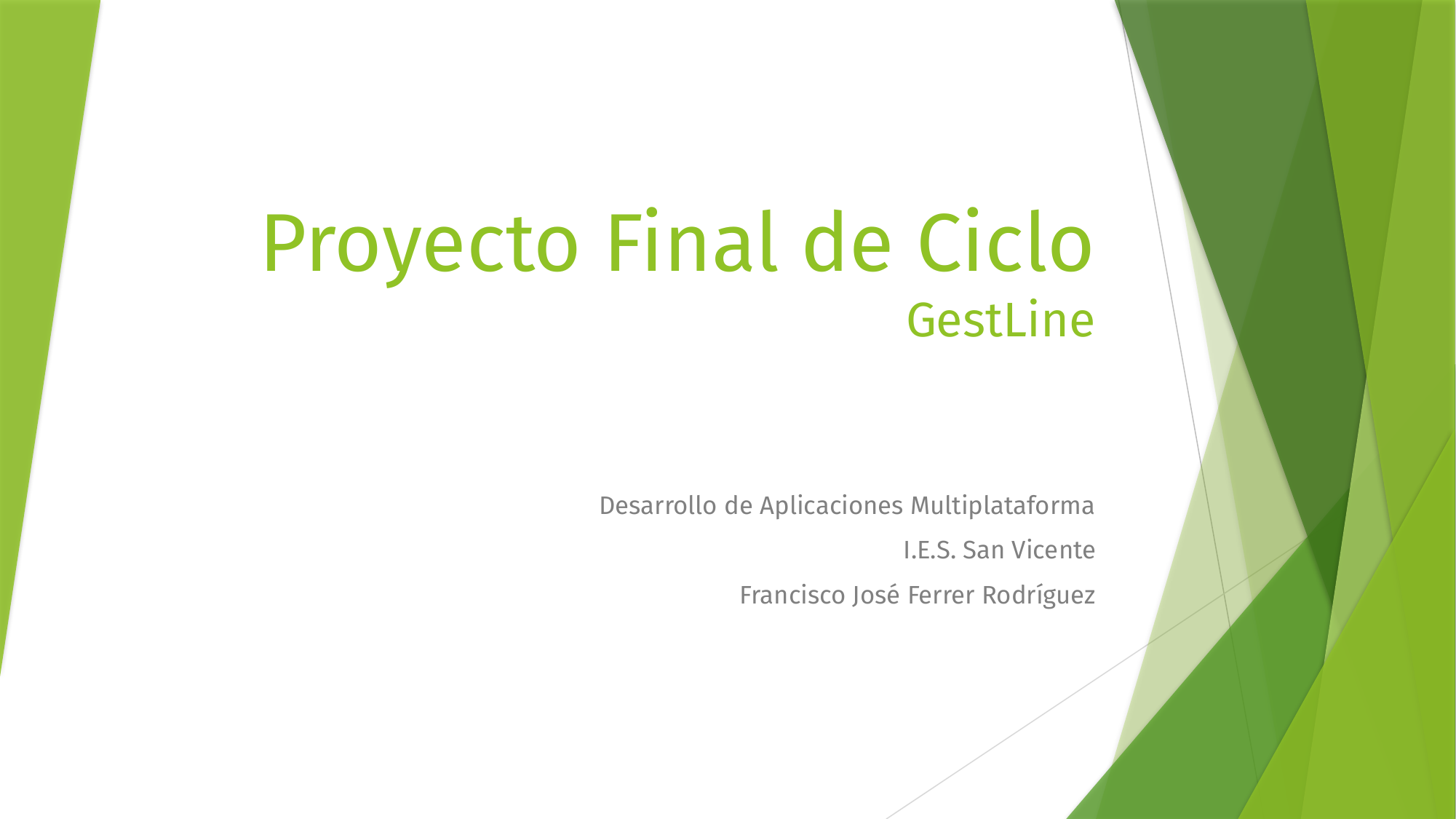

# Proyecto Final de Ciclo GestLine
Desarrollo de Aplicaciones Multiplataforma
I.E.S. San Vicente
Francisco José Ferrer Rodríguez